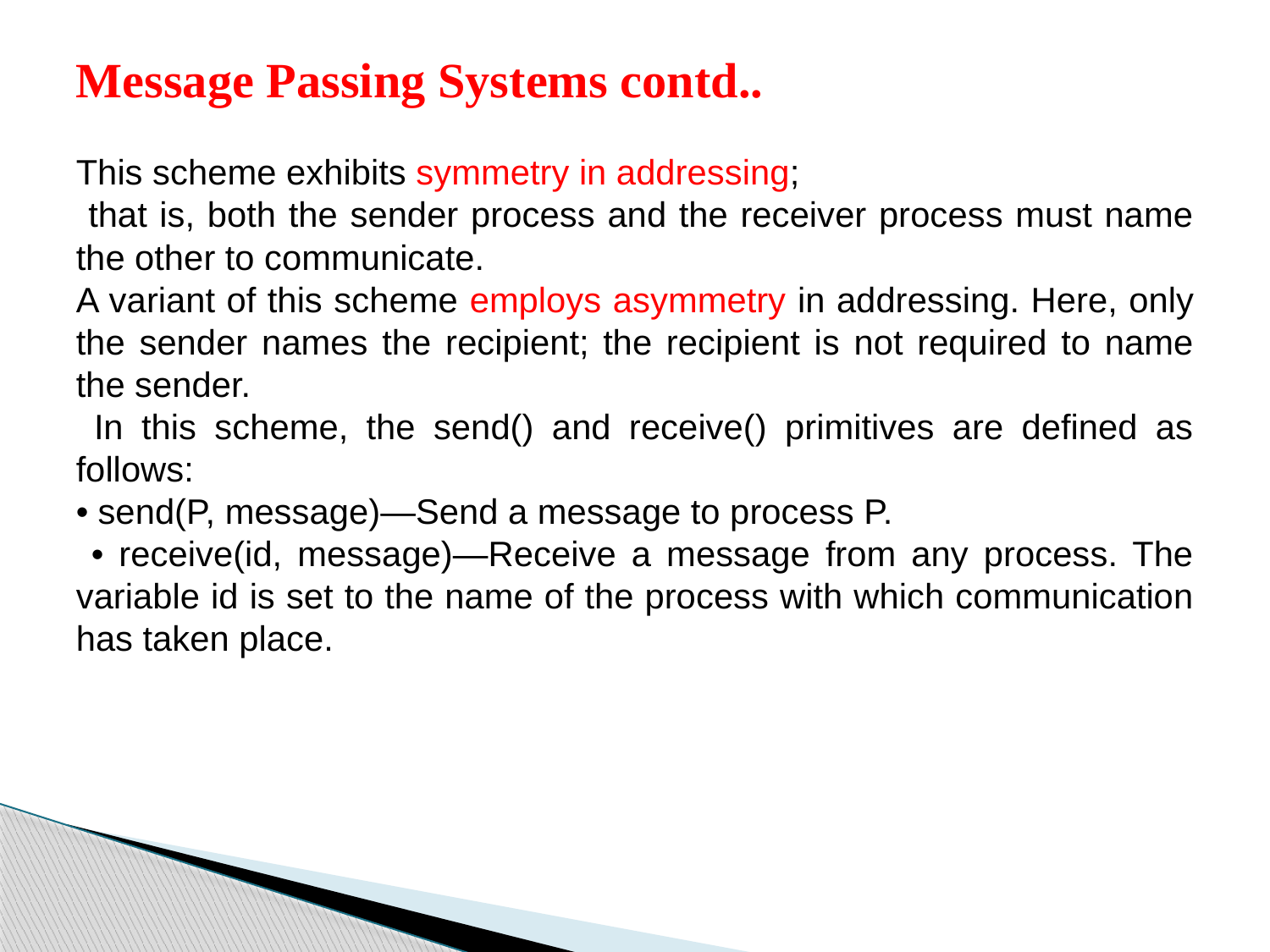

Message Passing Systems contd..

This scheme exhibits symmetry in addressing;
 that is, both the sender process and the receiver process must name the other to communicate.
A variant of this scheme employs asymmetry in addressing. Here, only the sender names the recipient; the recipient is not required to name the sender.
 In this scheme, the send() and receive() primitives are defined as follows:
• send(P, message)—Send a message to process P.
 • receive(id, message)—Receive a message from any process. The variable id is set to the name of the process with which communication has taken place.